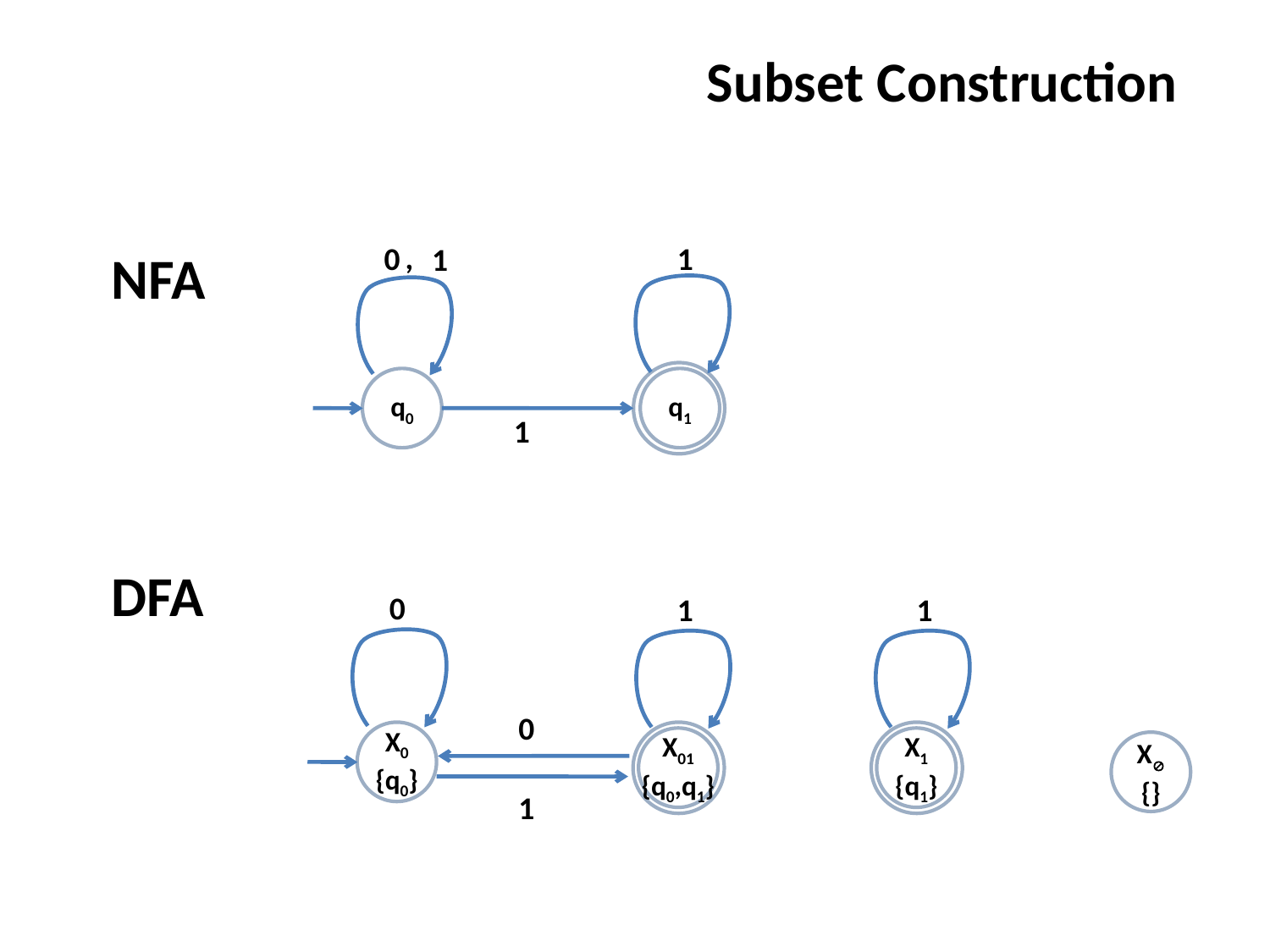

Subset Construction
,
1
0
1
NFA

q1
q0
1
DFA
0
1
1

0
X0
{q0}

X01
{q0,q1}
X1
{q1}
X∅
{}
1